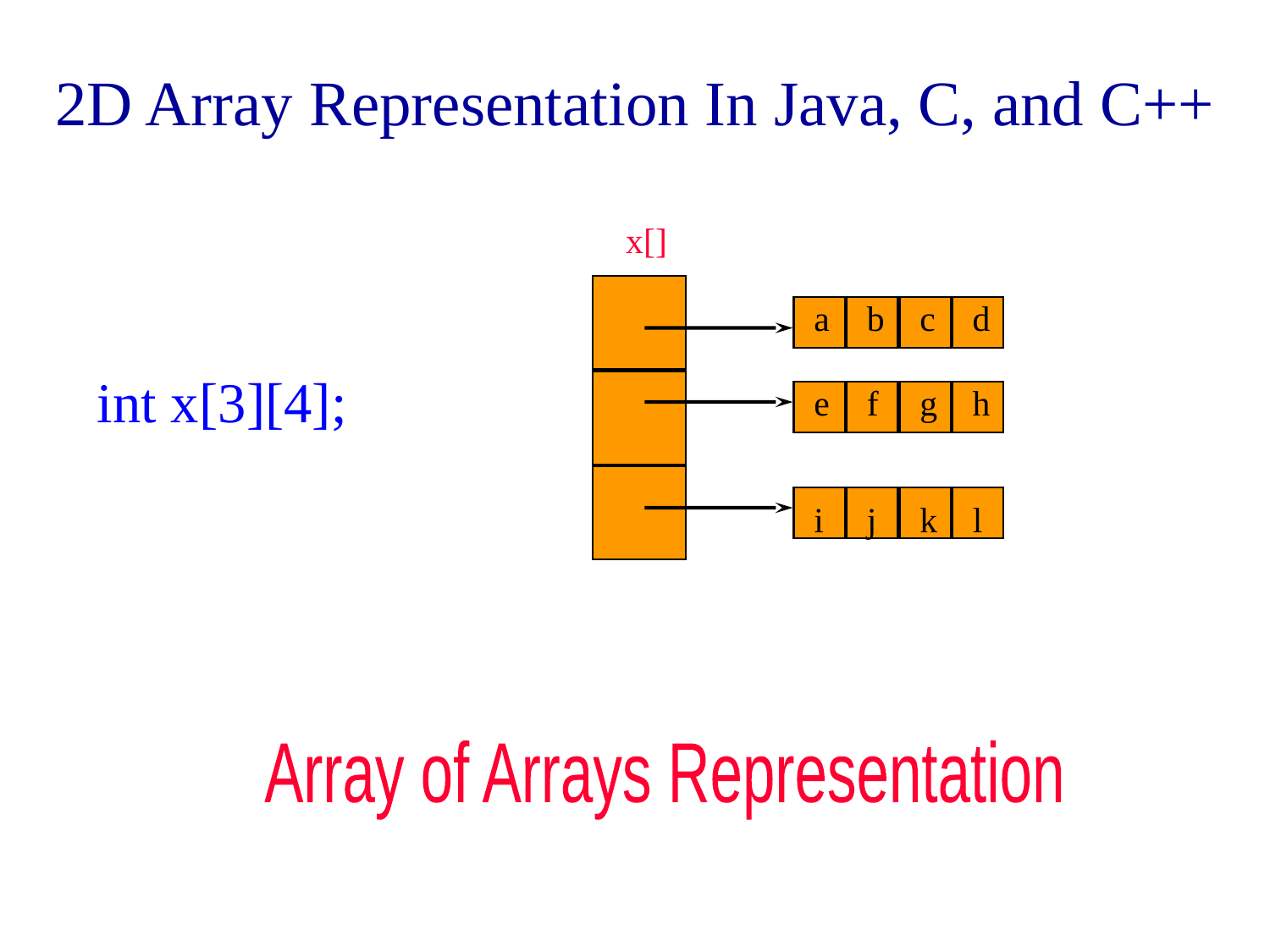

# 2D Array Representation In Java, C, and C++
x[]

a
b
c
d

e
f
g
h

i
j
k
l

int x[3][4];
Array of Arrays Representation